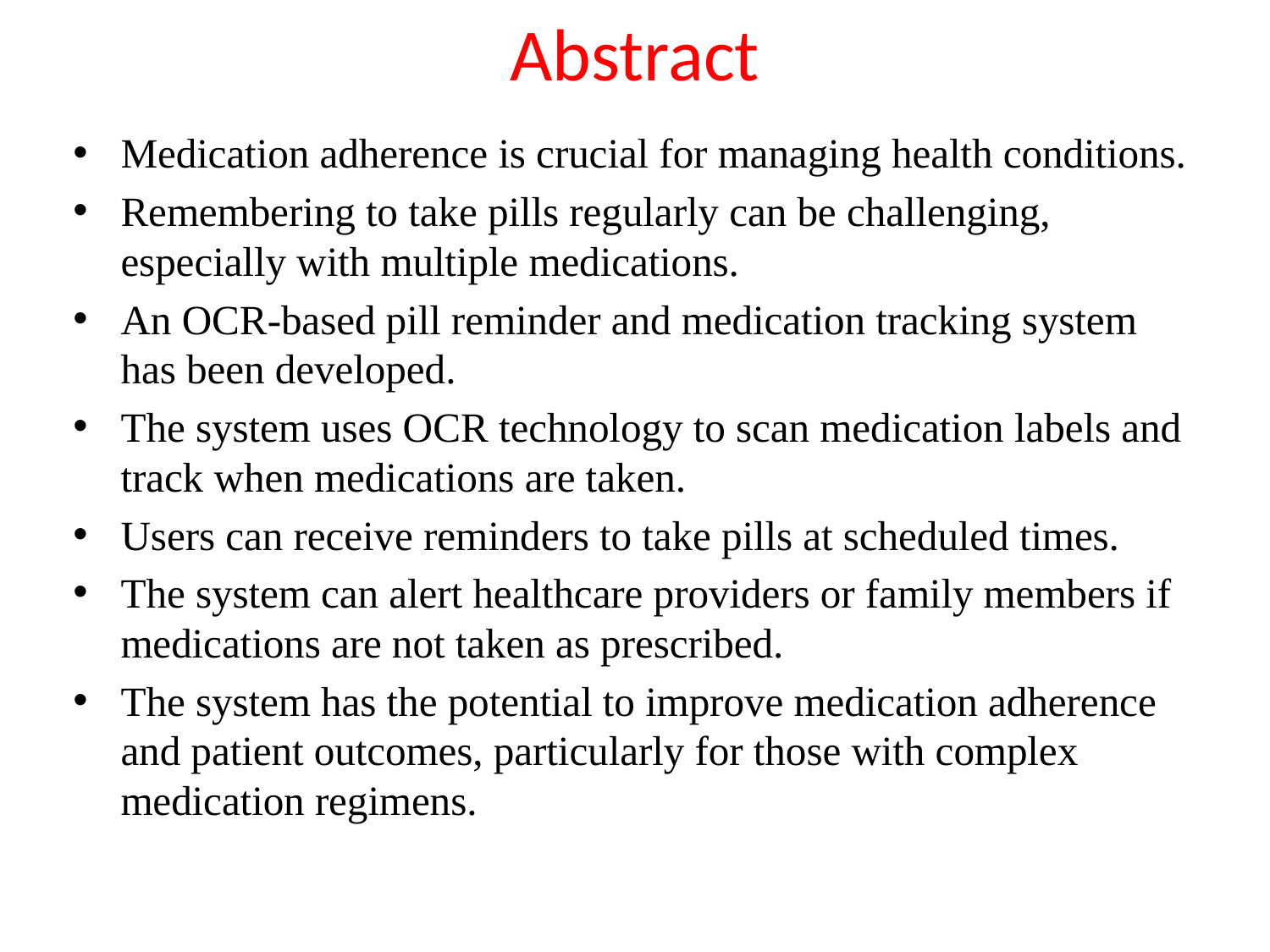

# Abstract
Medication adherence is crucial for managing health conditions.
Remembering to take pills regularly can be challenging, especially with multiple medications.
An OCR-based pill reminder and medication tracking system has been developed.
The system uses OCR technology to scan medication labels and track when medications are taken.
Users can receive reminders to take pills at scheduled times.
The system can alert healthcare providers or family members if medications are not taken as prescribed.
The system has the potential to improve medication adherence and patient outcomes, particularly for those with complex medication regimens.